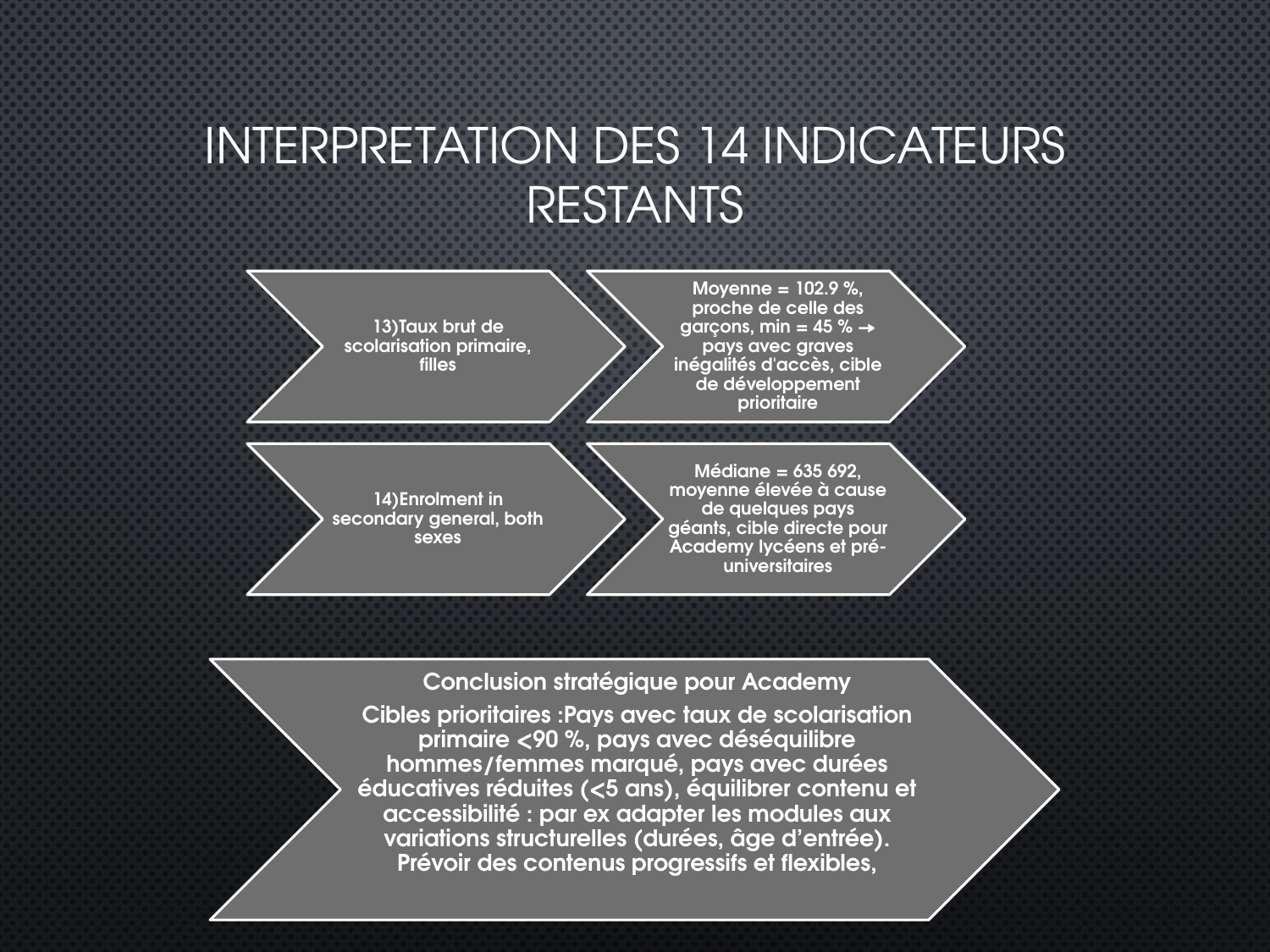

# INTERPRETATION DES 14 indicateurs restants
13)Taux brut de scolarisation primaire, filles
Moyenne = 102.9 %, proche de celle des garçons, min = 45 % → pays avec graves inégalités d'accès, cible de développement prioritaire
14)Enrolment in secondary general, both sexes
Médiane = 635 692, moyenne élevée à cause de quelques pays géants, cible directe pour Academy lycéens et pré-universitaires
Conclusion stratégique pour Academy
Cibles prioritaires :Pays avec taux de scolarisation primaire <90 %, pays avec déséquilibre hommes/femmes marqué, pays avec durées éducatives réduites (<5 ans), équilibrer contenu et accessibilité : par ex adapter les modules aux variations structurelles (durées, âge d’entrée). Prévoir des contenus progressifs et flexibles,